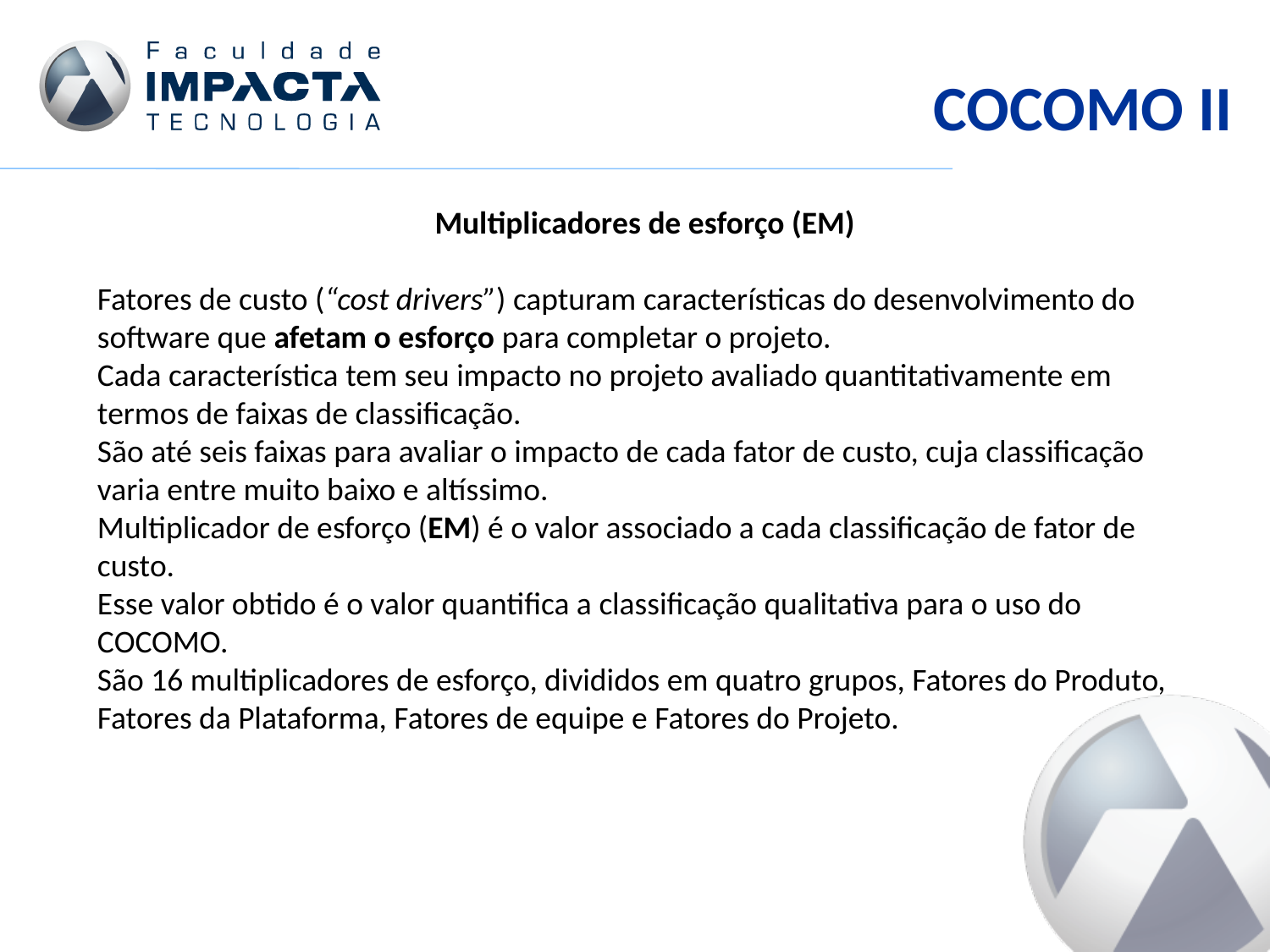

COCOMO II
Multiplicadores de esforço (EM)

Fatores de custo (“cost drivers”) capturam características do desenvolvimento do software que afetam o esforço para completar o projeto.
Cada característica tem seu impacto no projeto avaliado quantitativamente em termos de faixas de classificação.
São até seis faixas para avaliar o impacto de cada fator de custo, cuja classificação varia entre muito baixo e altíssimo.
Multiplicador de esforço (EM) é o valor associado a cada classificação de fator de custo.
Esse valor obtido é o valor quantifica a classificação qualitativa para o uso do COCOMO.
São 16 multiplicadores de esforço, divididos em quatro grupos, Fatores do Produto, Fatores da Plataforma, Fatores de equipe e Fatores do Projeto.